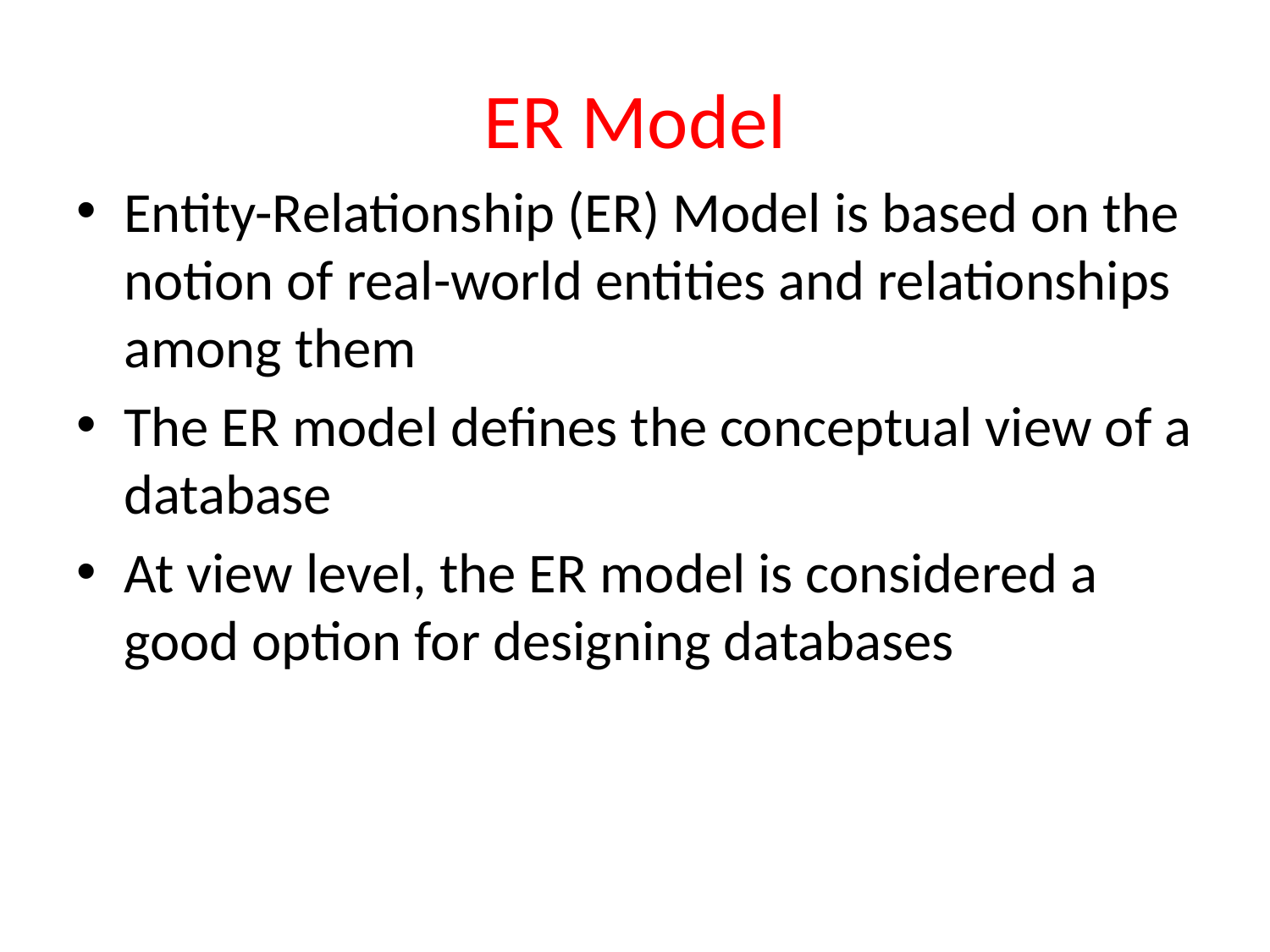

# ER Model
Entity-Relationship (ER) Model is based on the notion of real-world entities and relationships among them
The ER model defines the conceptual view of a database
At view level, the ER model is considered a good option for designing databases